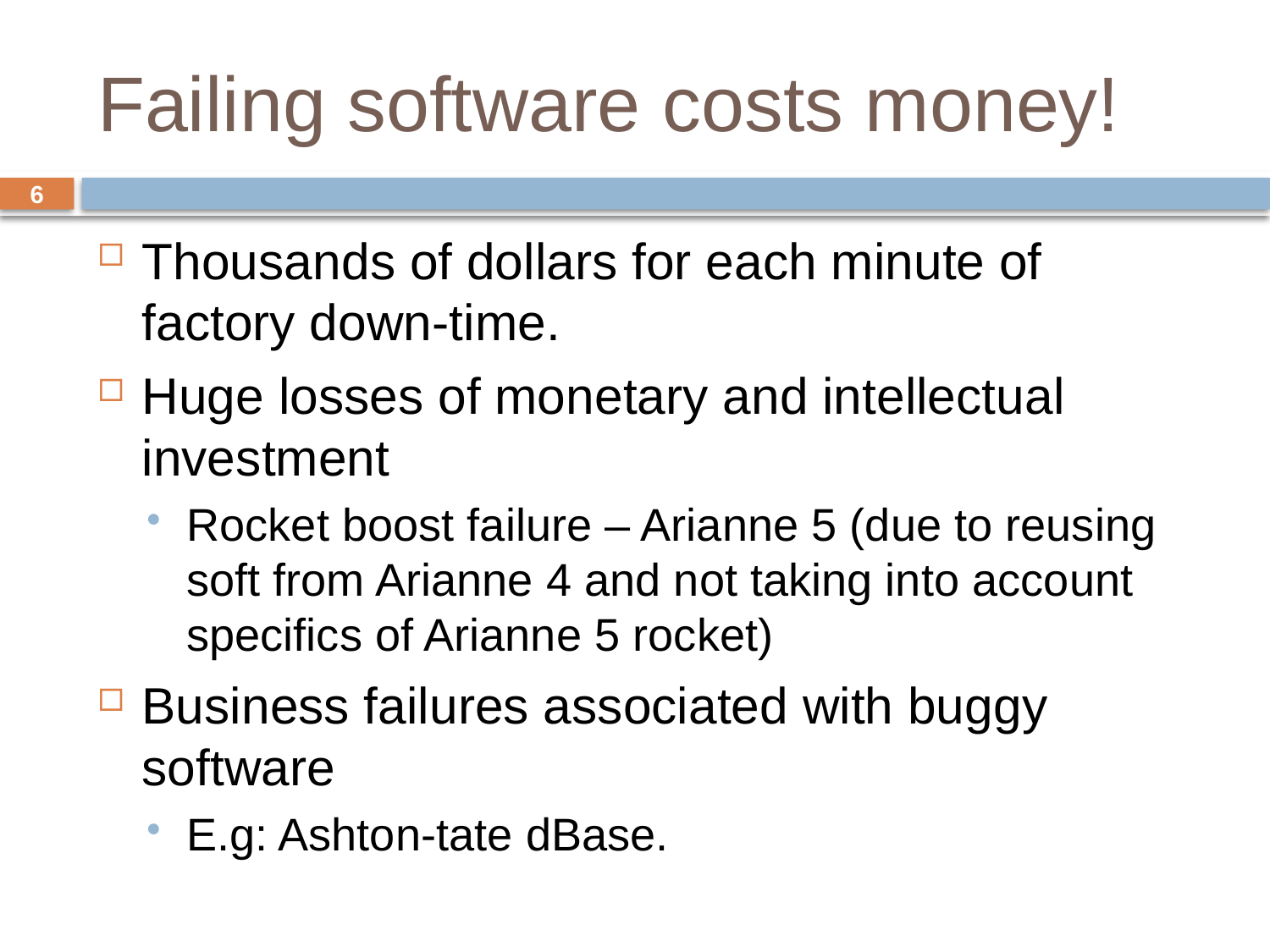

# Failing software costs money!
6
Thousands of dollars for each minute of factory down-time.
Huge losses of monetary and intellectual investment
Rocket boost failure – Arianne 5 (due to reusing soft from Arianne 4 and not taking into account specifics of Arianne 5 rocket)
Business failures associated with buggy software
E.g: Ashton-tate dBase.